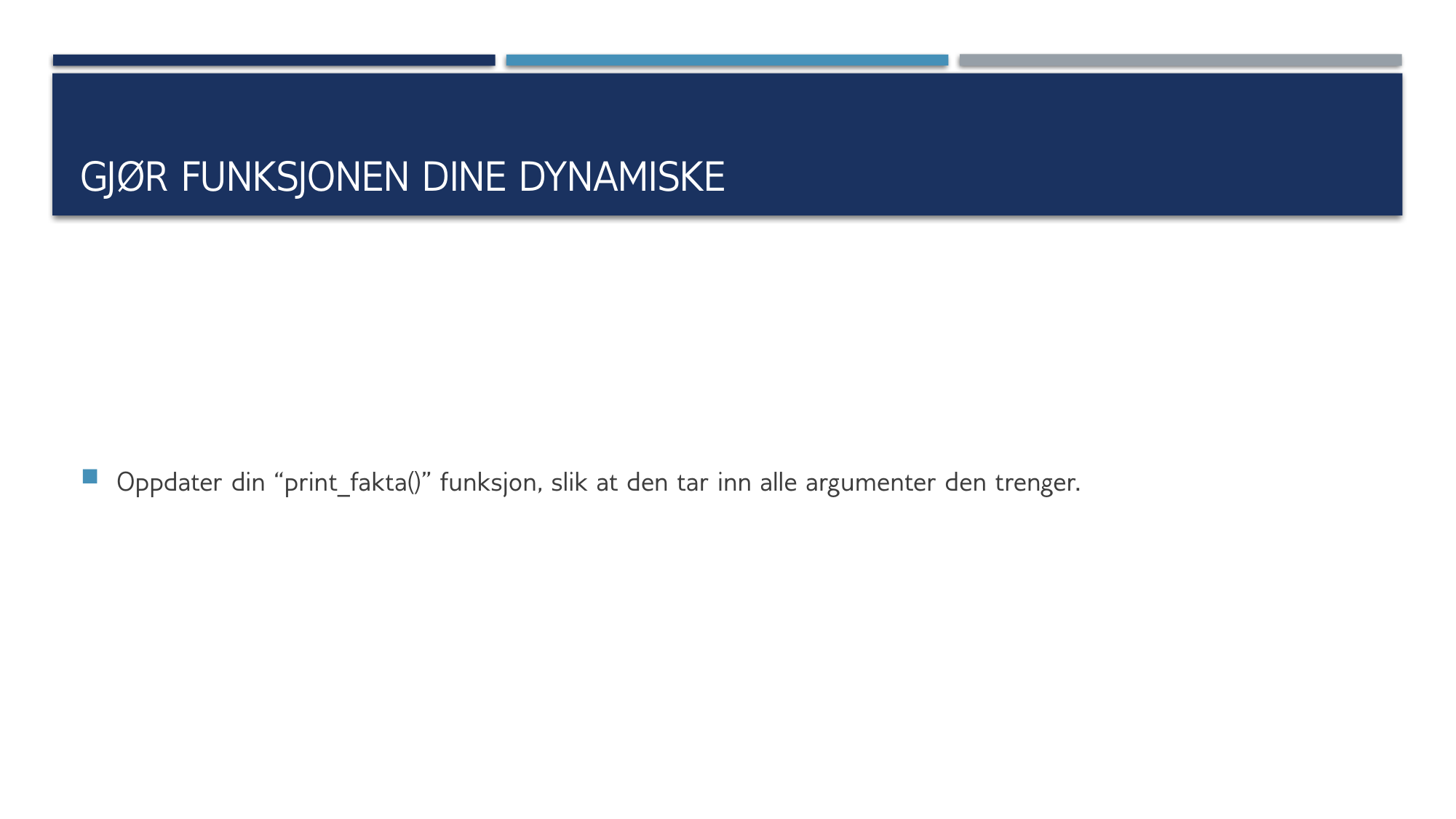

# Gjør funksjonen dine dynamiske
Oppdater din “print_fakta()” funksjon, slik at den tar inn alle argumenter den trenger.